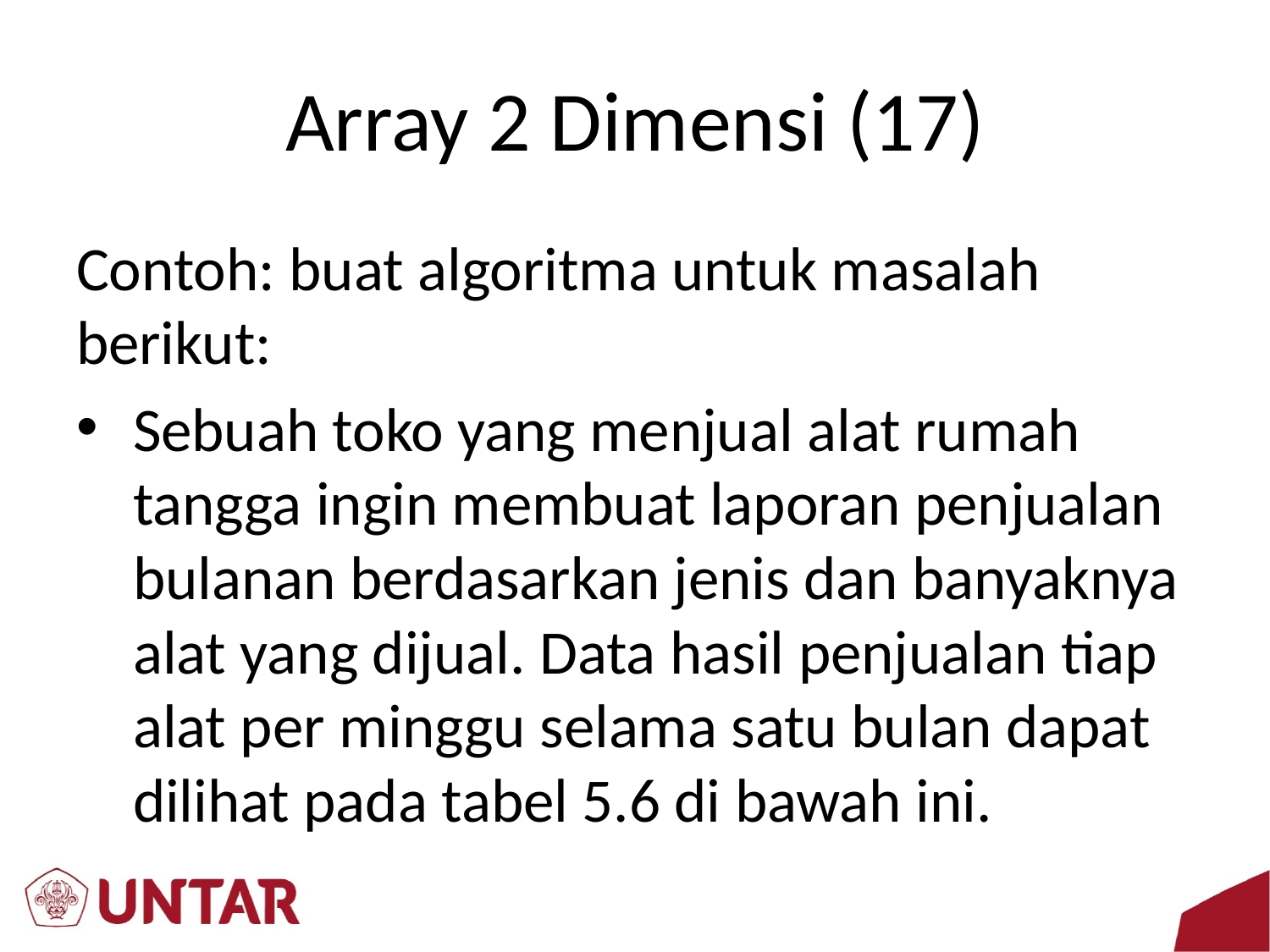

# Array 2 Dimensi (17)
Contoh: buat algoritma untuk masalah berikut:
Sebuah toko yang menjual alat rumah tangga ingin membuat laporan penjualan bulanan berdasarkan jenis dan banyaknya alat yang dijual. Data hasil penjualan tiap alat per minggu selama satu bulan dapat dilihat pada tabel 5.6 di bawah ini.